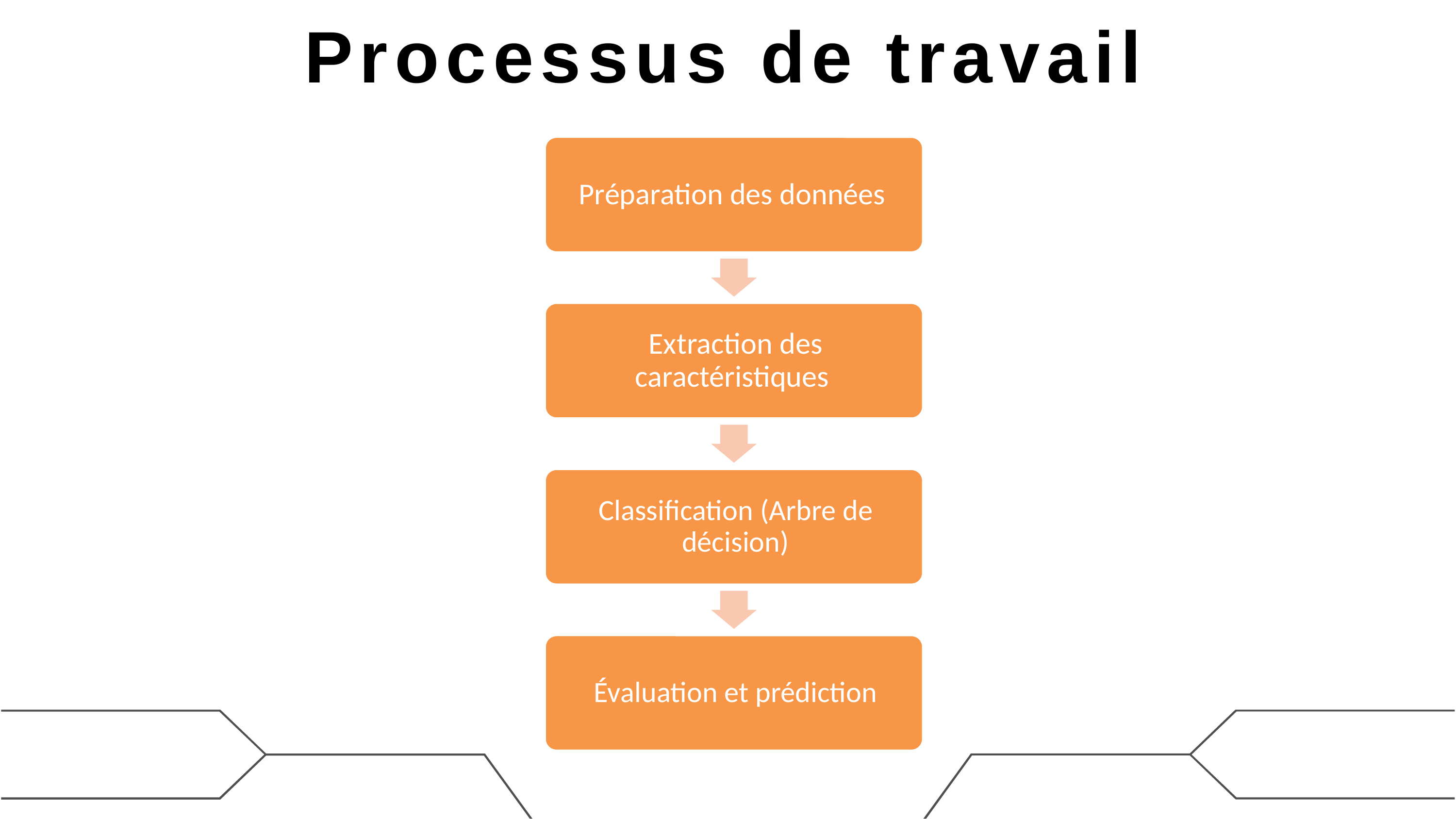

# Processus de travail
Préparation des données

Extraction des caractéristiques

Classification (Arbre de décision)

Évaluation et prédiction

14